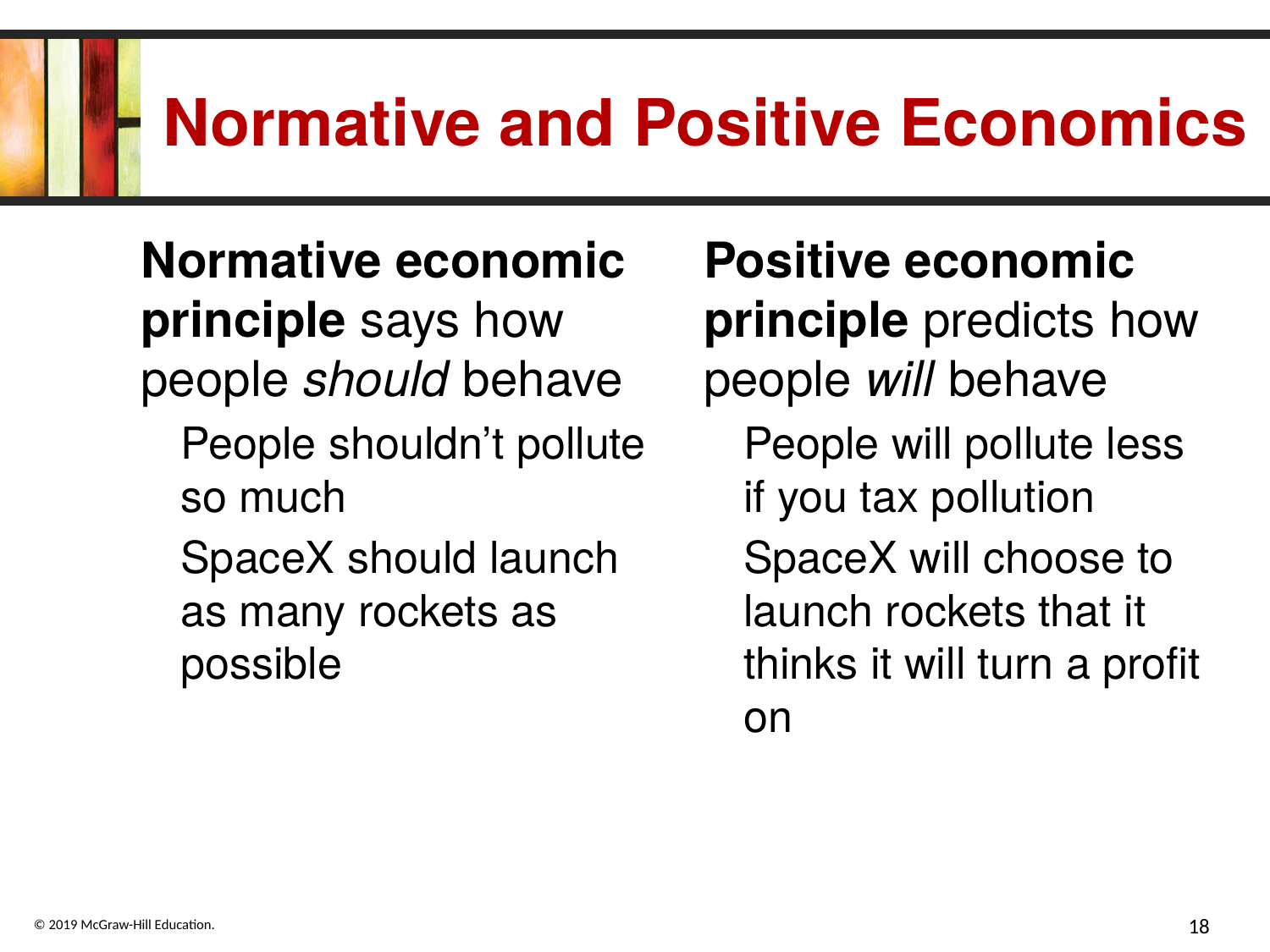

# Normative and Positive Economics
Normative economic principle says how people should behave
People shouldn’t pollute so much
SpaceX should launch as many rockets as possible
Positive economic principle predicts how people will behave
People will pollute less if you tax pollution
SpaceX will choose to launch rockets that it thinks it will turn a profit on